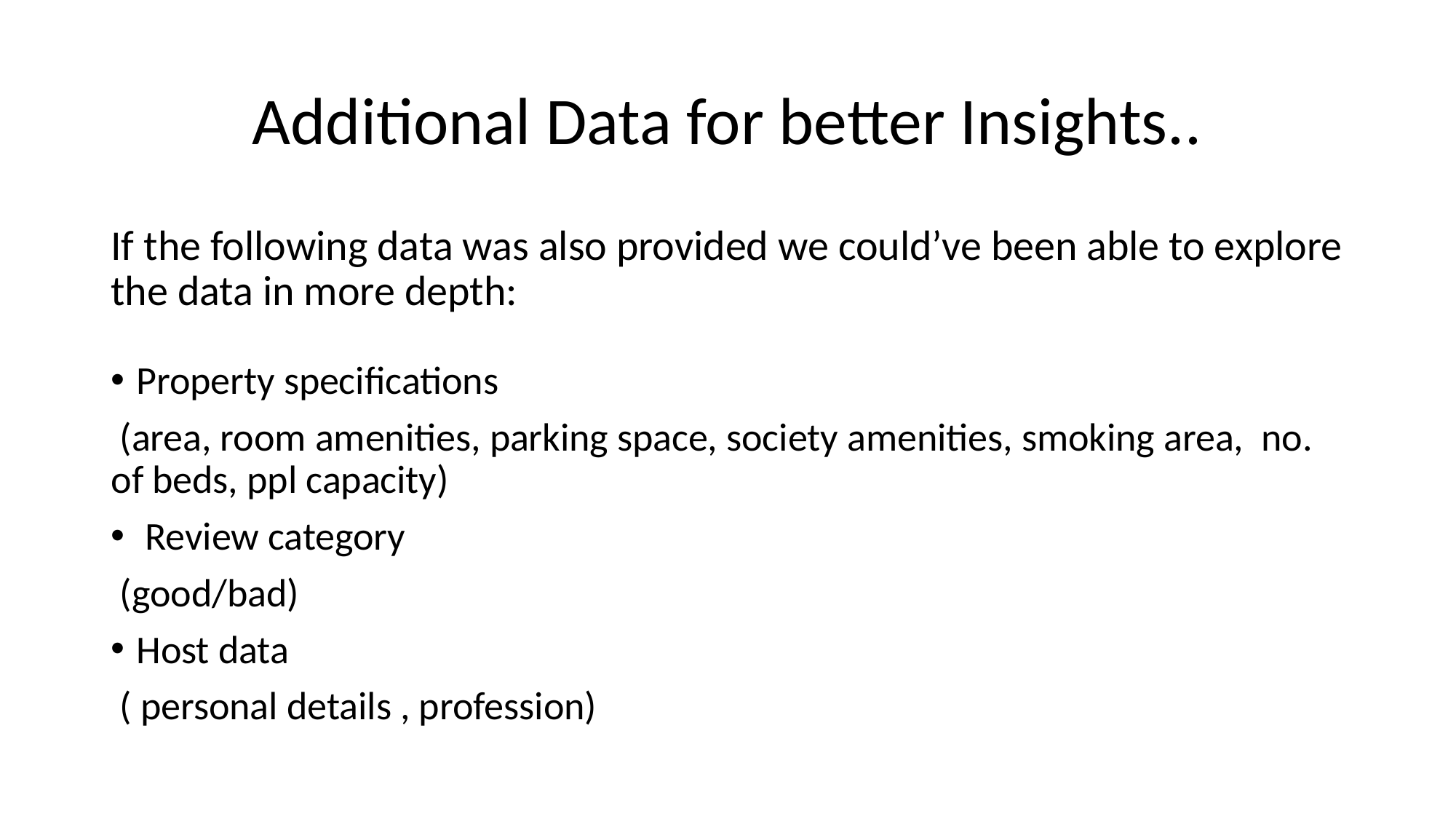

# Additional Data for better Insights..
If the following data was also provided we could’ve been able to explore the data in more depth:

Property specifications
 (area, room amenities, parking space, society amenities, smoking area,  no. of beds, ppl capacity)
 Review category
 (good/bad)
Host data
 ( personal details , profession)